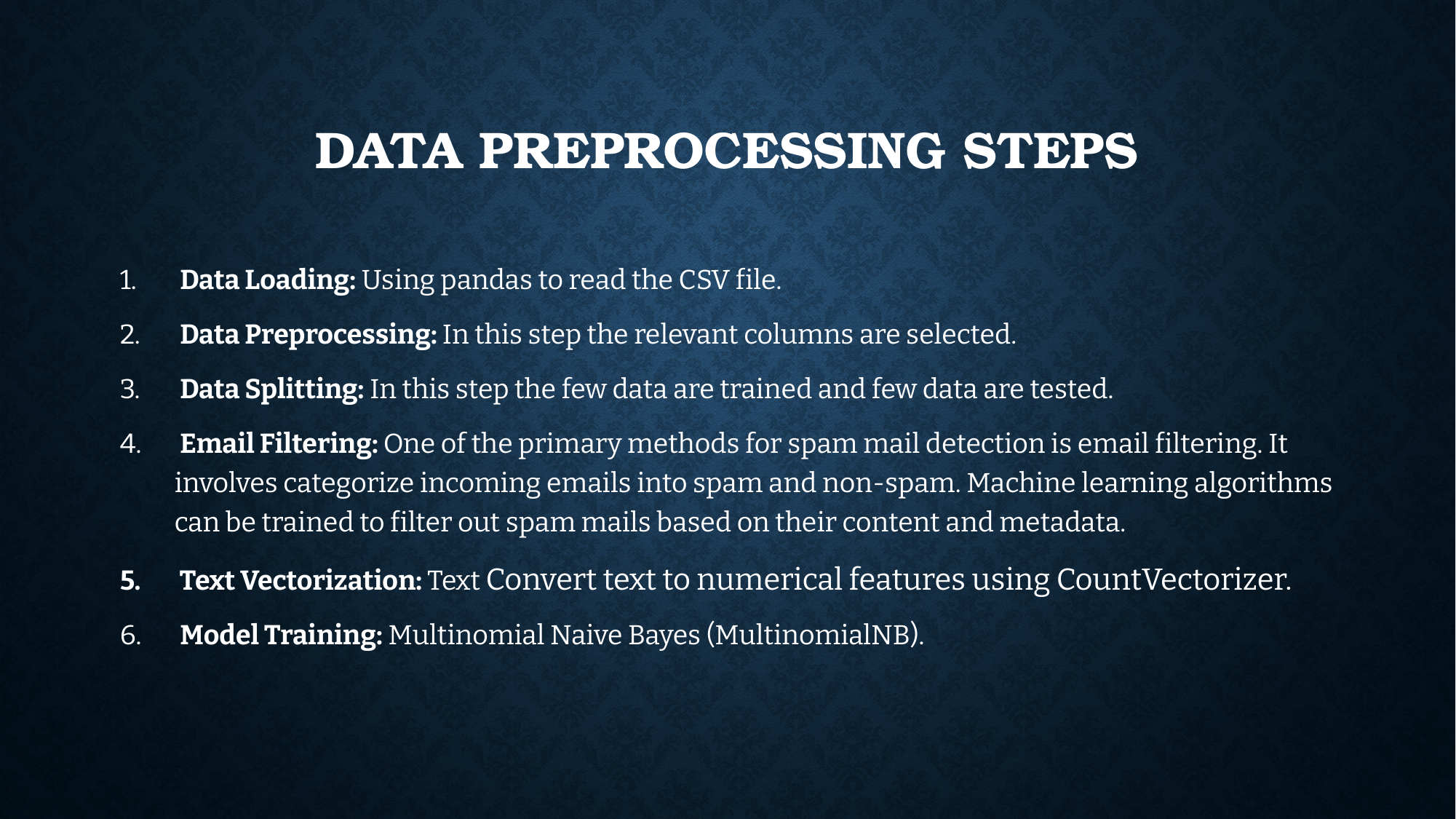

# DATA PREPROCESSING STEPS
 Data Loading: Using pandas to read the CSV file.
 Data Preprocessing: In this step the relevant columns are selected.
 Data Splitting: In this step the few data are trained and few data are tested.
 Email Filtering: One of the primary methods for spam mail detection is email filtering. It involves categorize incoming emails into spam and non-spam. Machine learning algorithms can be trained to filter out spam mails based on their content and metadata.
 Text Vectorization: Text Convert text to numerical features using CountVectorizer.
 Model Training: Multinomial Naive Bayes (MultinomialNB).